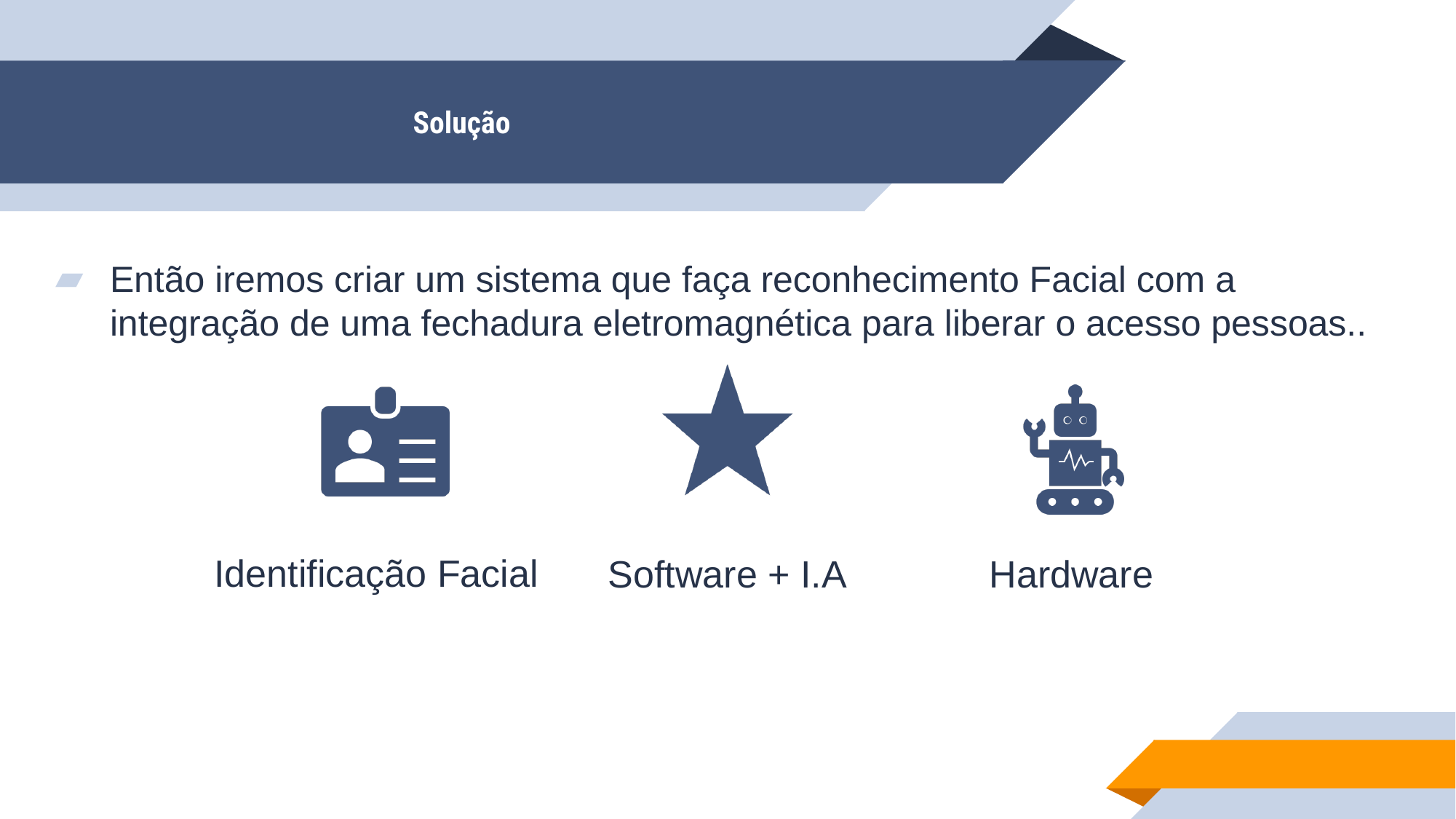

# Solução
Então iremos criar um sistema que faça reconhecimento Facial com a integração de uma fechadura eletromagnética para liberar o acesso pessoas..
Hardware
Software + I.A
Identificação Facial